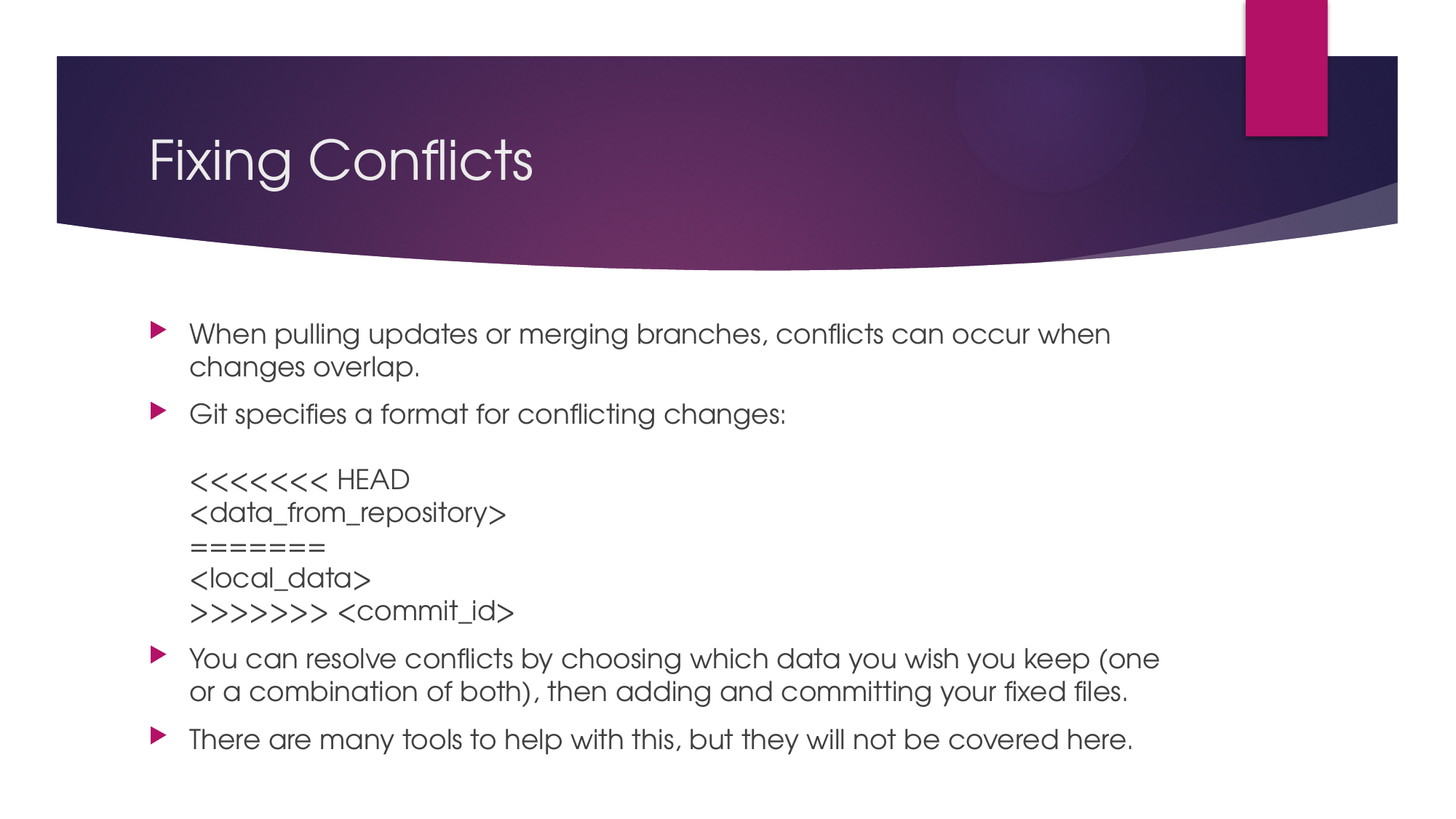

# Fixing Conflicts
When pulling updates or merging branches, conflicts can occur when changes overlap.
Git specifies a format for conflicting changes:
<<<<<<< HEAD
<data_from_repository>
=======
<local_data>
>>>>>>> <commit_id>
You can resolve conflicts by choosing which data you wish you keep (one or a combination of both), then adding and committing your fixed files.
There are many tools to help with this, but they will not be covered here.